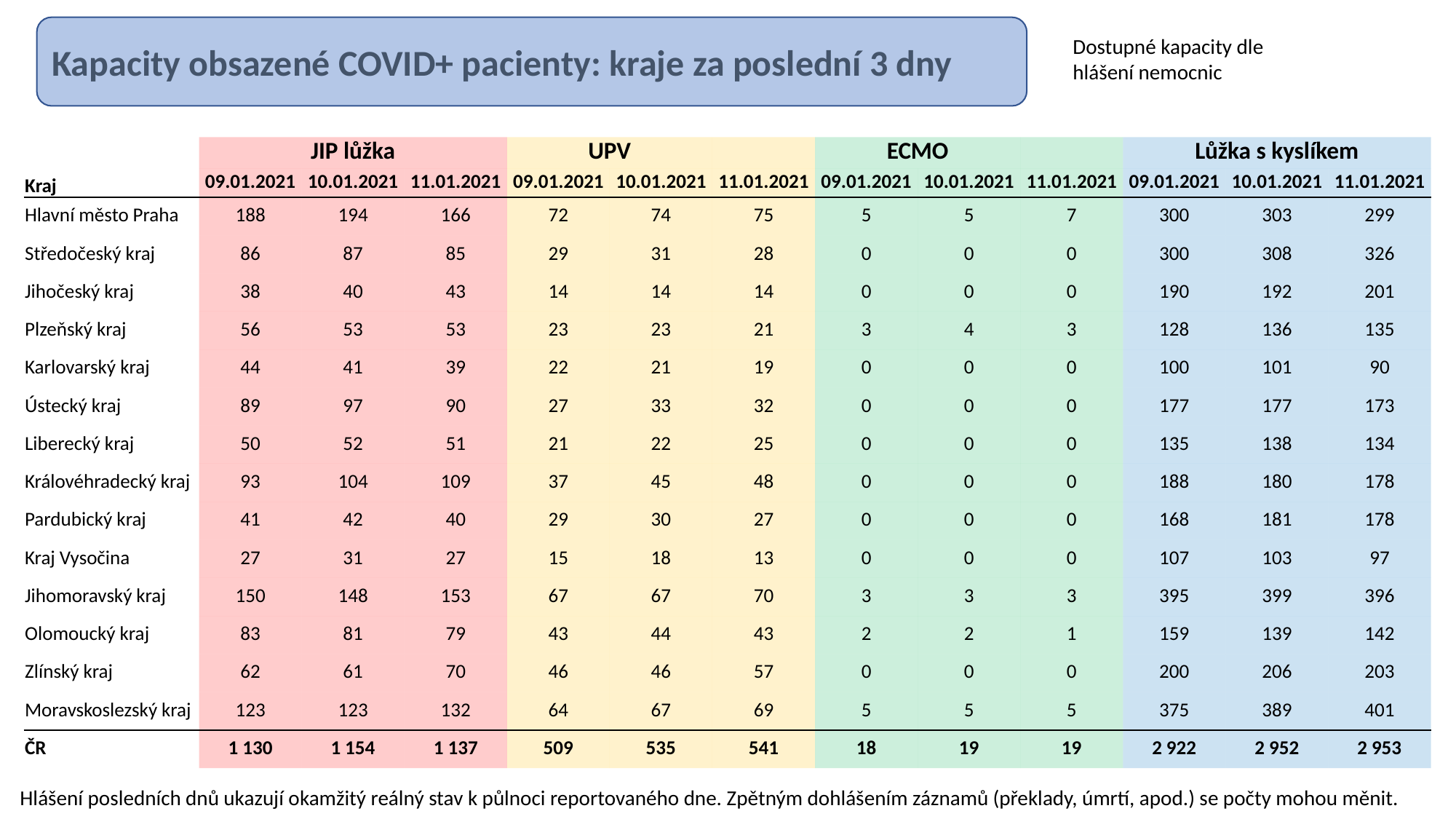

Kapacity obsazené COVID+ pacienty: kraje za poslední 3 dny
Dostupné kapacity dle hlášení nemocnic
|  | JIP lůžka |  |  | UPV |  |  | ECMO |  |  | Lůžka s kyslíkem |  |  |
| --- | --- | --- | --- | --- | --- | --- | --- | --- | --- | --- | --- | --- |
| Kraj | 09.01.2021 | 10.01.2021 | 11.01.2021 | 09.01.2021 | 10.01.2021 | 11.01.2021 | 09.01.2021 | 10.01.2021 | 11.01.2021 | 09.01.2021 | 10.01.2021 | 11.01.2021 |
| Hlavní město Praha | 188 | 194 | 166 | 72 | 74 | 75 | 5 | 5 | 7 | 300 | 303 | 299 |
| Středočeský kraj | 86 | 87 | 85 | 29 | 31 | 28 | 0 | 0 | 0 | 300 | 308 | 326 |
| Jihočeský kraj | 38 | 40 | 43 | 14 | 14 | 14 | 0 | 0 | 0 | 190 | 192 | 201 |
| Plzeňský kraj | 56 | 53 | 53 | 23 | 23 | 21 | 3 | 4 | 3 | 128 | 136 | 135 |
| Karlovarský kraj | 44 | 41 | 39 | 22 | 21 | 19 | 0 | 0 | 0 | 100 | 101 | 90 |
| Ústecký kraj | 89 | 97 | 90 | 27 | 33 | 32 | 0 | 0 | 0 | 177 | 177 | 173 |
| Liberecký kraj | 50 | 52 | 51 | 21 | 22 | 25 | 0 | 0 | 0 | 135 | 138 | 134 |
| Královéhradecký kraj | 93 | 104 | 109 | 37 | 45 | 48 | 0 | 0 | 0 | 188 | 180 | 178 |
| Pardubický kraj | 41 | 42 | 40 | 29 | 30 | 27 | 0 | 0 | 0 | 168 | 181 | 178 |
| Kraj Vysočina | 27 | 31 | 27 | 15 | 18 | 13 | 0 | 0 | 0 | 107 | 103 | 97 |
| Jihomoravský kraj | 150 | 148 | 153 | 67 | 67 | 70 | 3 | 3 | 3 | 395 | 399 | 396 |
| Olomoucký kraj | 83 | 81 | 79 | 43 | 44 | 43 | 2 | 2 | 1 | 159 | 139 | 142 |
| Zlínský kraj | 62 | 61 | 70 | 46 | 46 | 57 | 0 | 0 | 0 | 200 | 206 | 203 |
| Moravskoslezský kraj | 123 | 123 | 132 | 64 | 67 | 69 | 5 | 5 | 5 | 375 | 389 | 401 |
| ČR | 1 130 | 1 154 | 1 137 | 509 | 535 | 541 | 18 | 19 | 19 | 2 922 | 2 952 | 2 953 |
Hlášení posledních dnů ukazují okamžitý reálný stav k půlnoci reportovaného dne. Zpětným dohlášením záznamů (překlady, úmrtí, apod.) se počty mohou měnit.